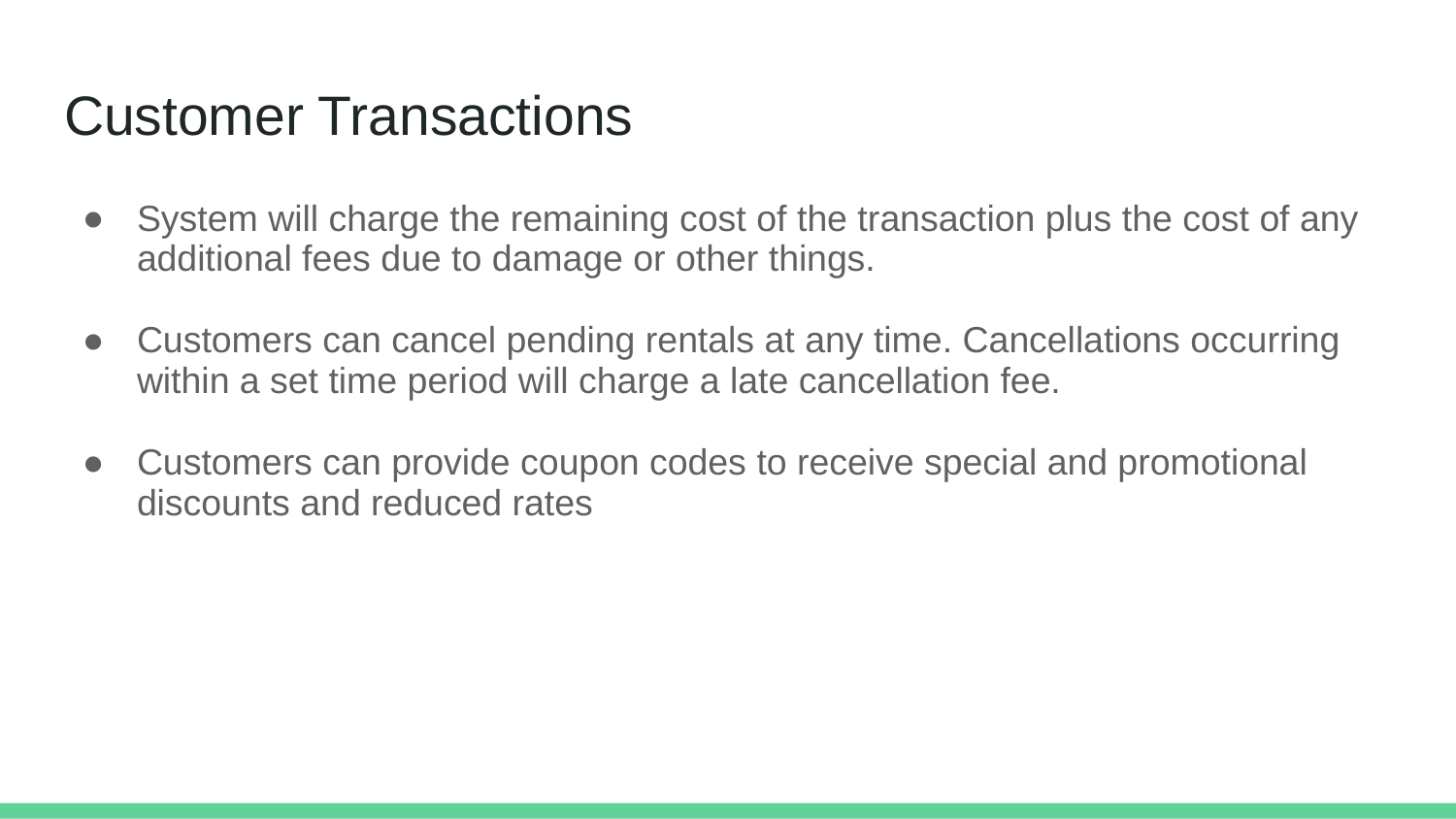

# Customer Transactions
System will charge the remaining cost of the transaction plus the cost of any additional fees due to damage or other things.
Customers can cancel pending rentals at any time. Cancellations occurring within a set time period will charge a late cancellation fee.
Customers can provide coupon codes to receive special and promotional discounts and reduced rates